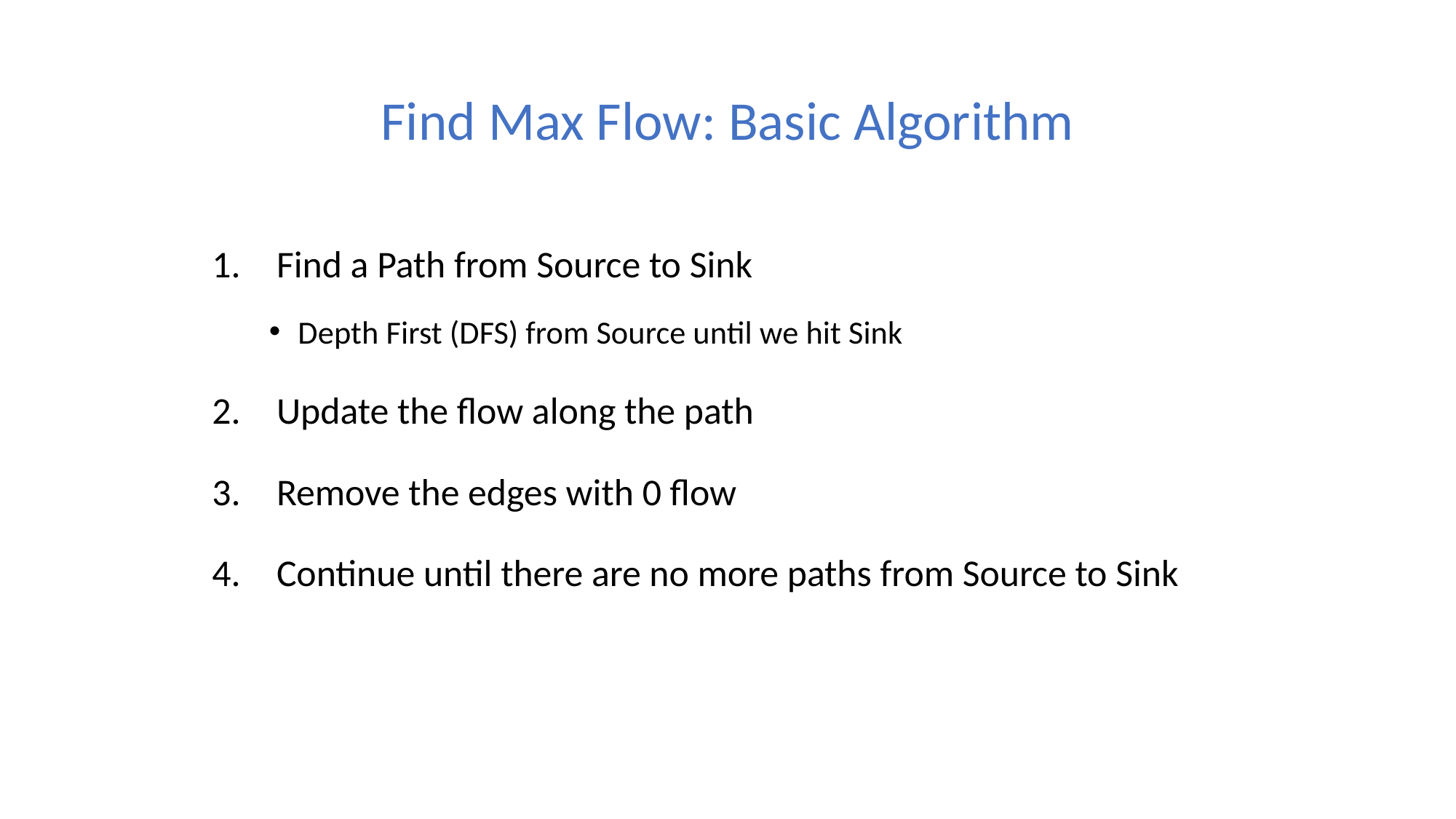

# Find Max Flow: Basic Algorithm
Find a Path from Source to Sink
Depth First (DFS) from Source until we hit Sink
Update the flow along the path
Remove the edges with 0 flow
Continue until there are no more paths from Source to Sink